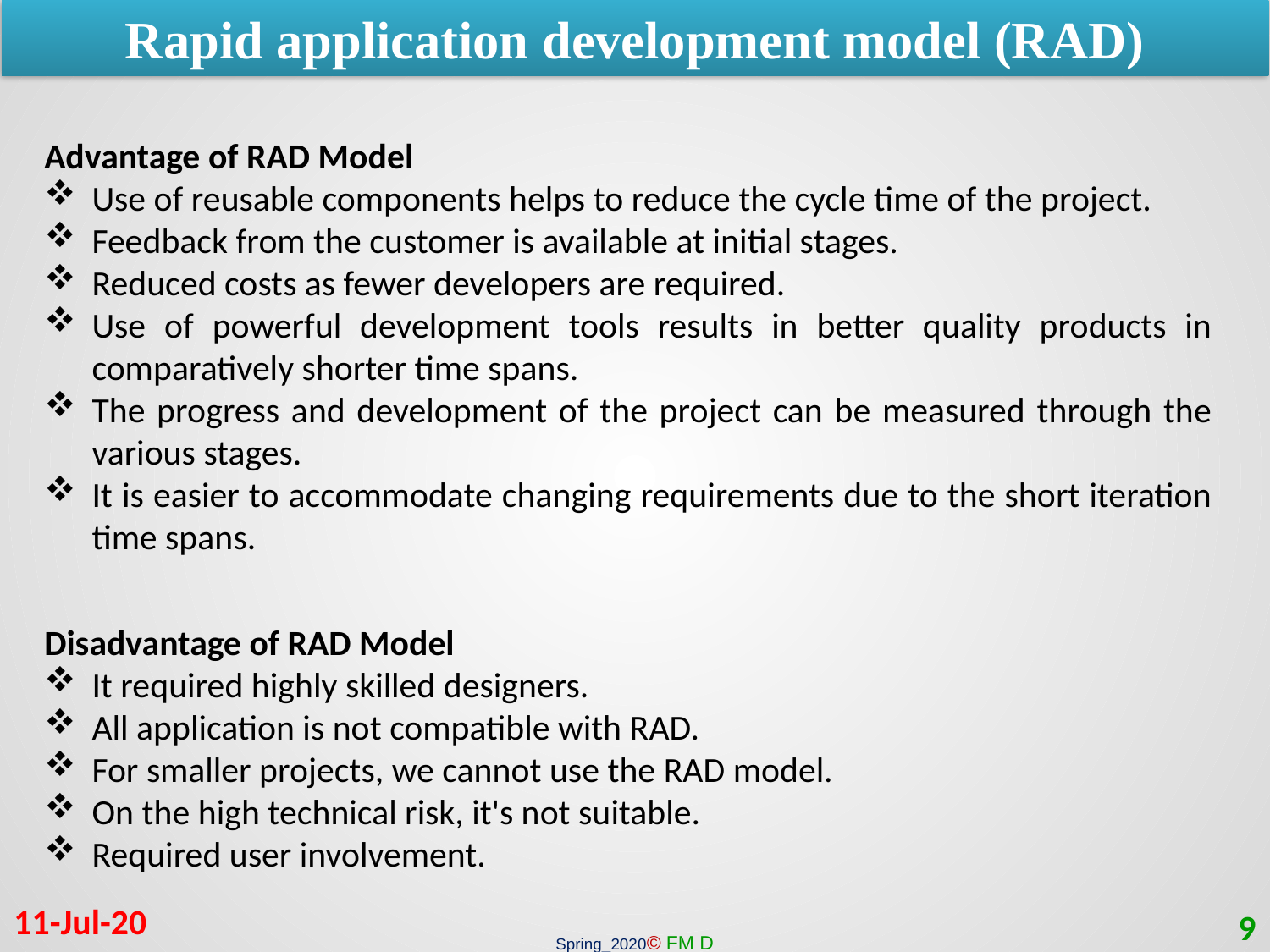

Rapid application development model (RAD)

Advantage of RAD Model
Use of reusable components helps to reduce the cycle time of the project.
Feedback from the customer is available at initial stages.
Reduced costs as fewer developers are required.
Use of powerful development tools results in better quality products in comparatively shorter time spans.
The progress and development of the project can be measured through the various stages.
It is easier to accommodate changing requirements due to the short iteration time spans.

Disadvantage of RAD Model
It required highly skilled designers.
All application is not compatible with RAD.
For smaller projects, we cannot use the RAD model.
On the high technical risk, it's not suitable.
Required user involvement.

11-Jul-20
9